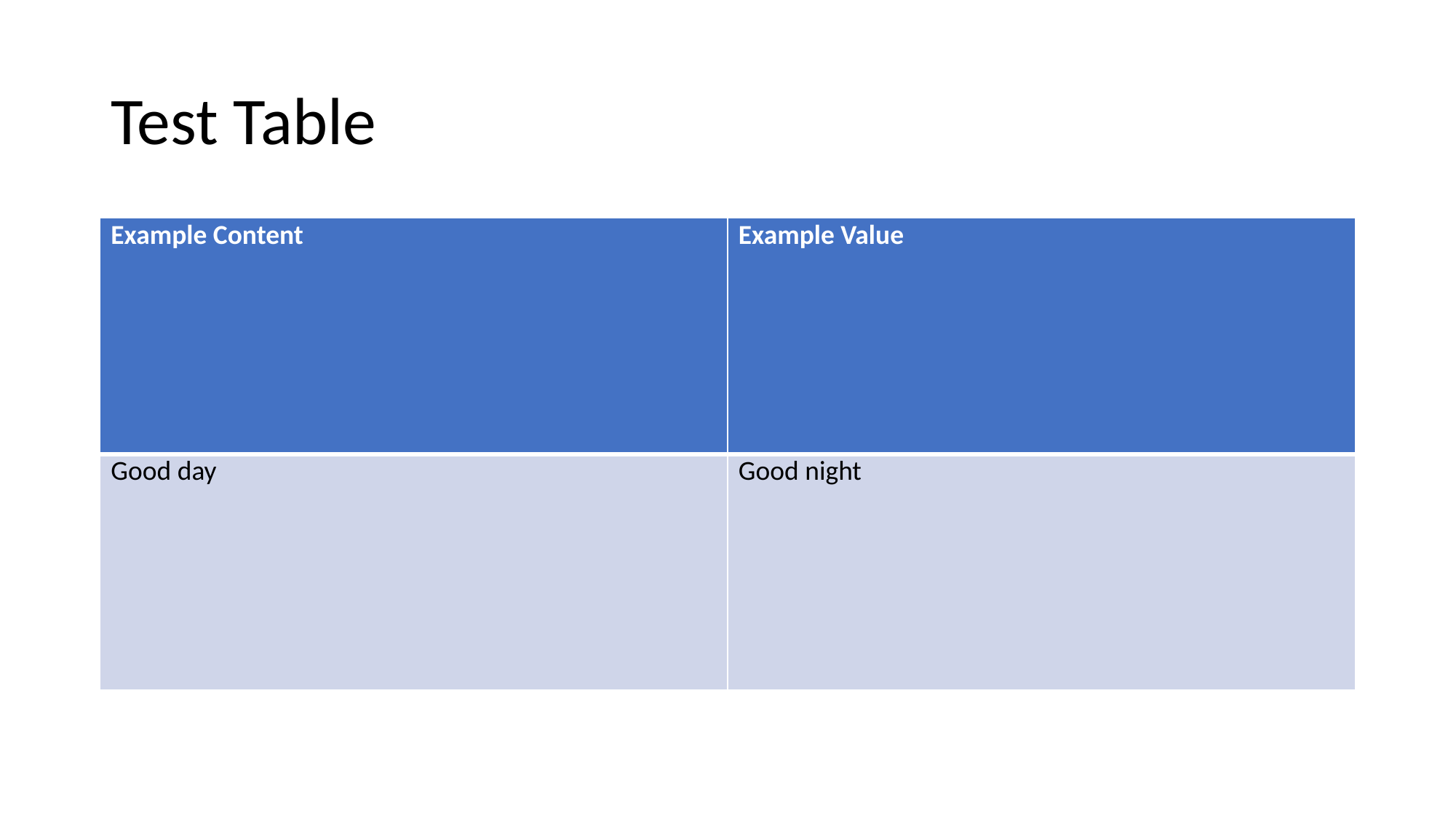

# Test Table
| Example Content | Example Value |
| --- | --- |
| Good day | Good night |